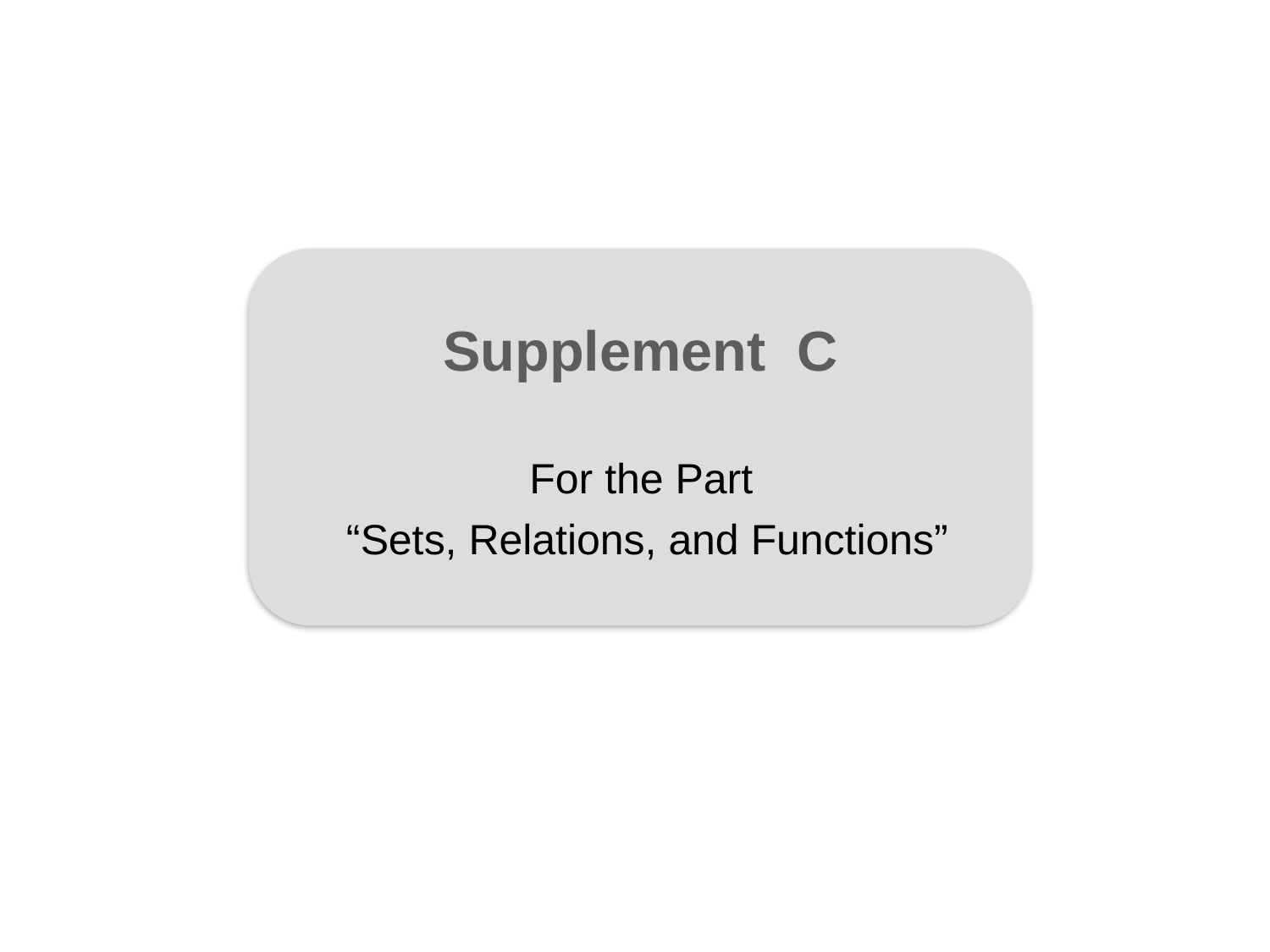

Supplement  C

For the Part
“Sets, Relations, and Functions”